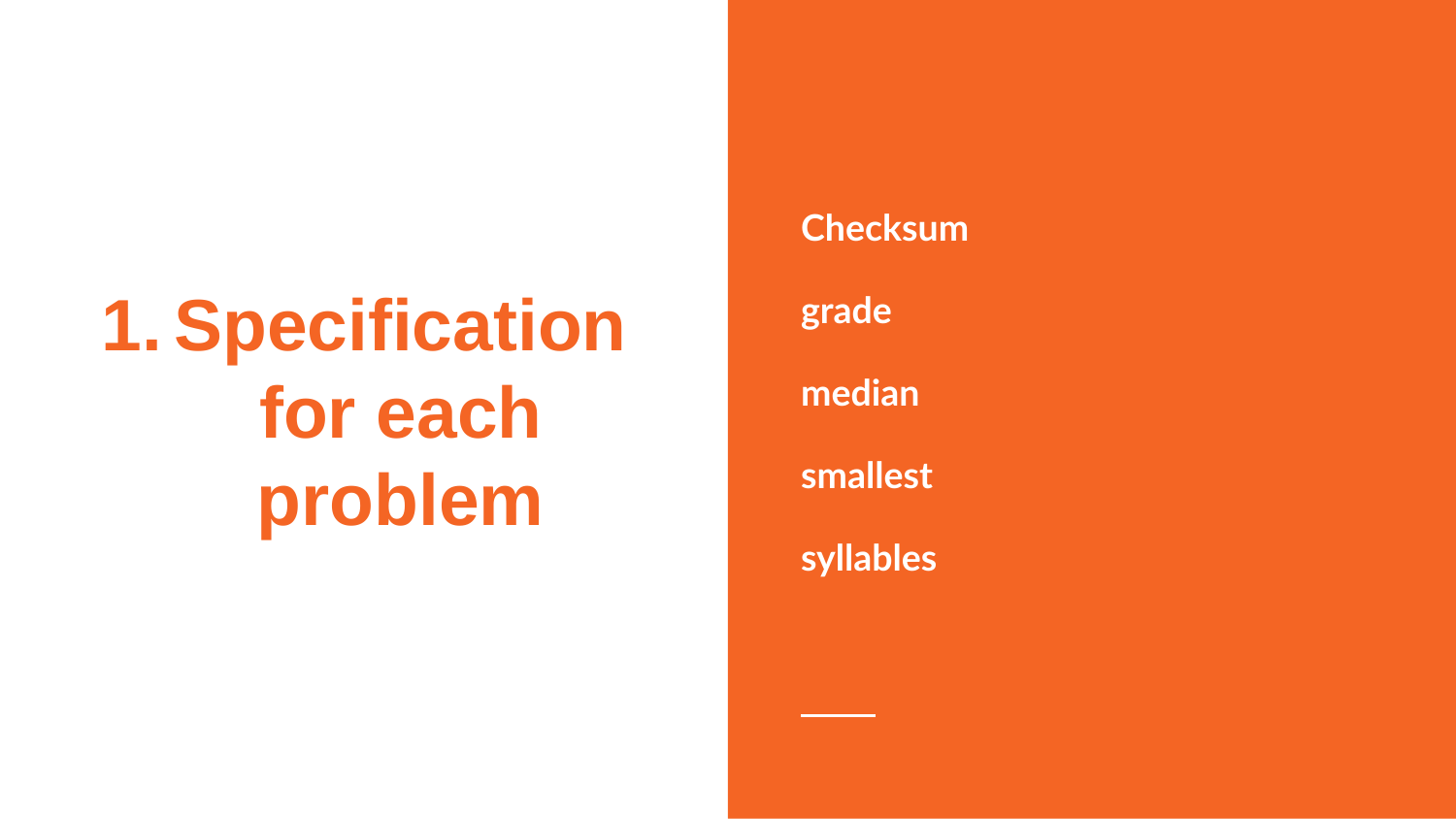

Checksum
grade
median
smallest
syllables

# Specification for each problem